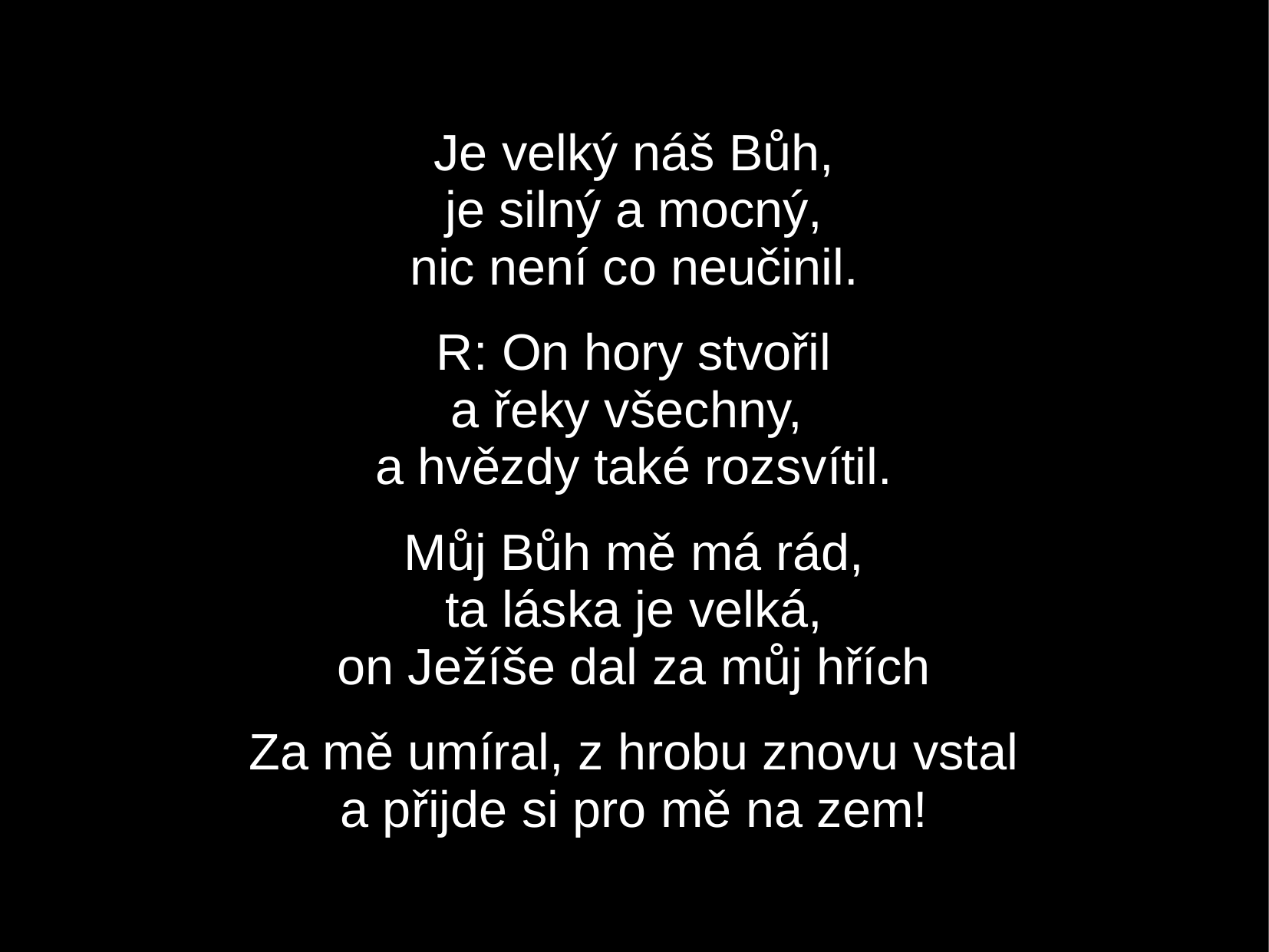

Je velký náš Bůh,
je silný a mocný,
nic není co neučinil.
R: On hory stvořil
a řeky všechny,
a hvězdy také rozsvítil.
Můj Bůh mě má rád,
ta láska je velká,
on Ježíše dal za můj hřích
Za mě umíral, z hrobu znovu vstal
a přijde si pro mě na zem!